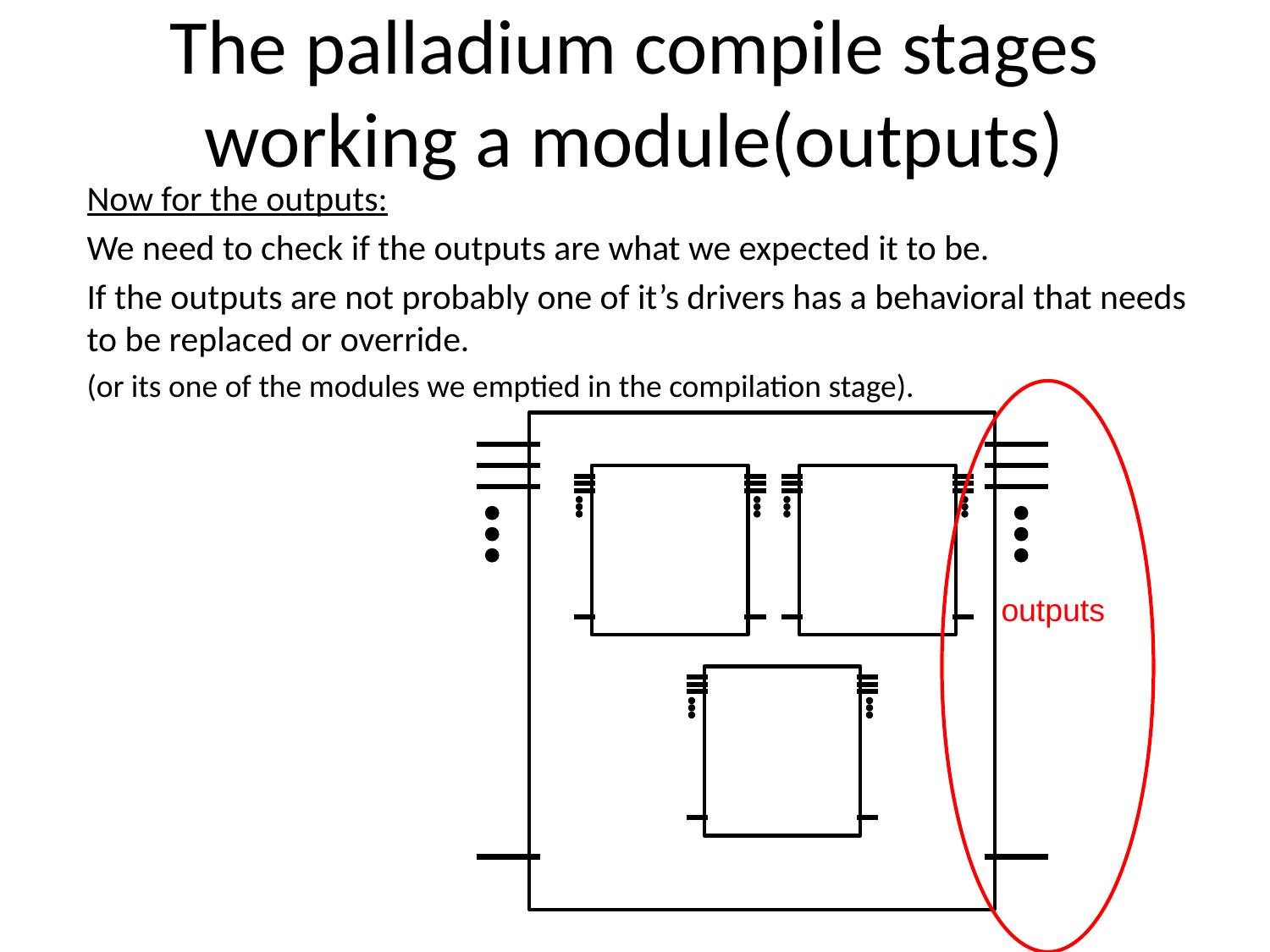

# The palladium compile stages working a module(outputs)
Now for the outputs:
We need to check if the outputs are what we expected it to be.
If the outputs are not probably one of it’s drivers has a behavioral that needs to be replaced or override.
(or its one of the modules we emptied in the compilation stage).

outputs